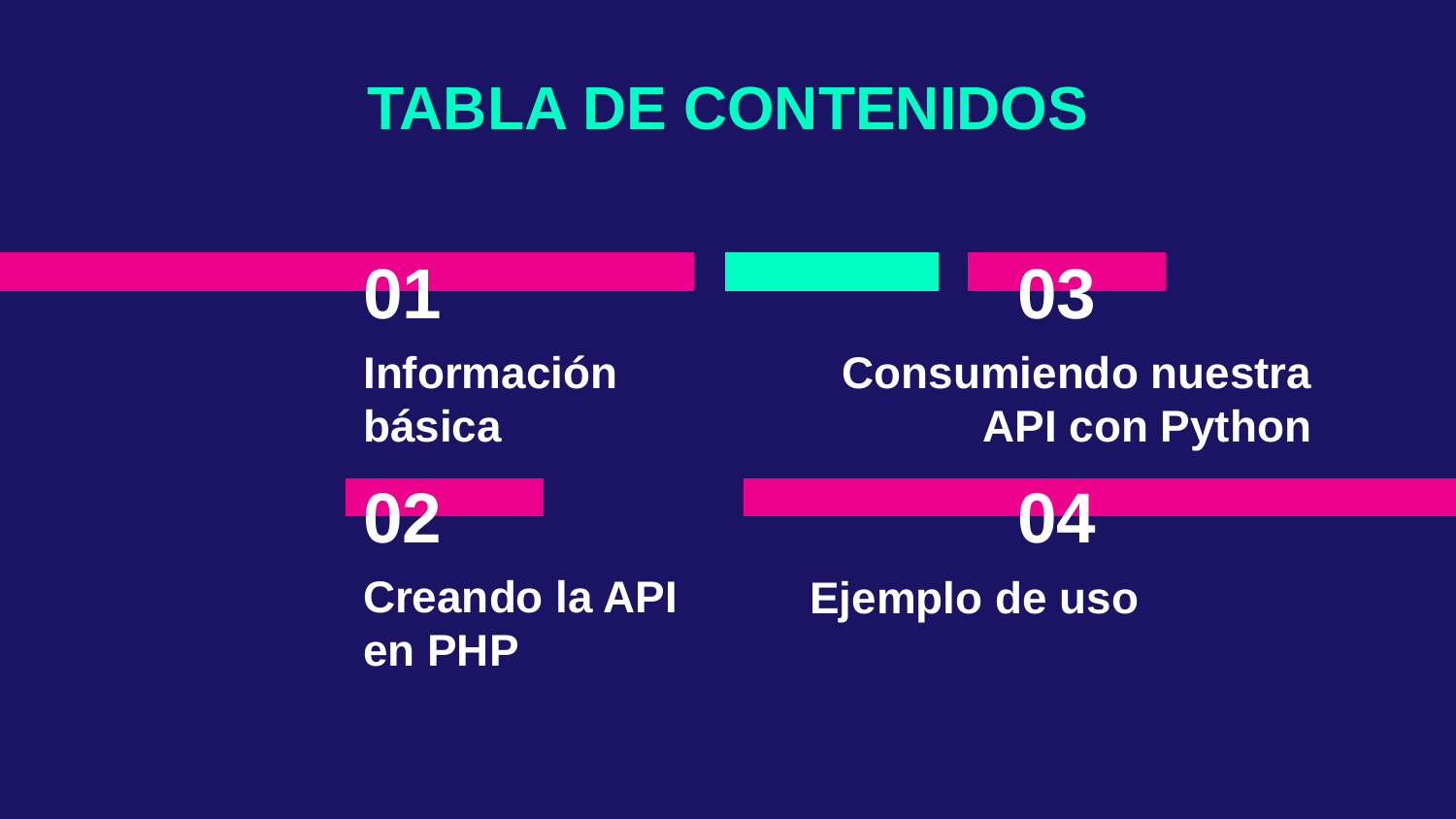

TABLA DE CONTENIDOS
# 01
03
Información básica
Consumiendo nuestra API con Python
02
04
Creando la API en PHP
Ejemplo de uso